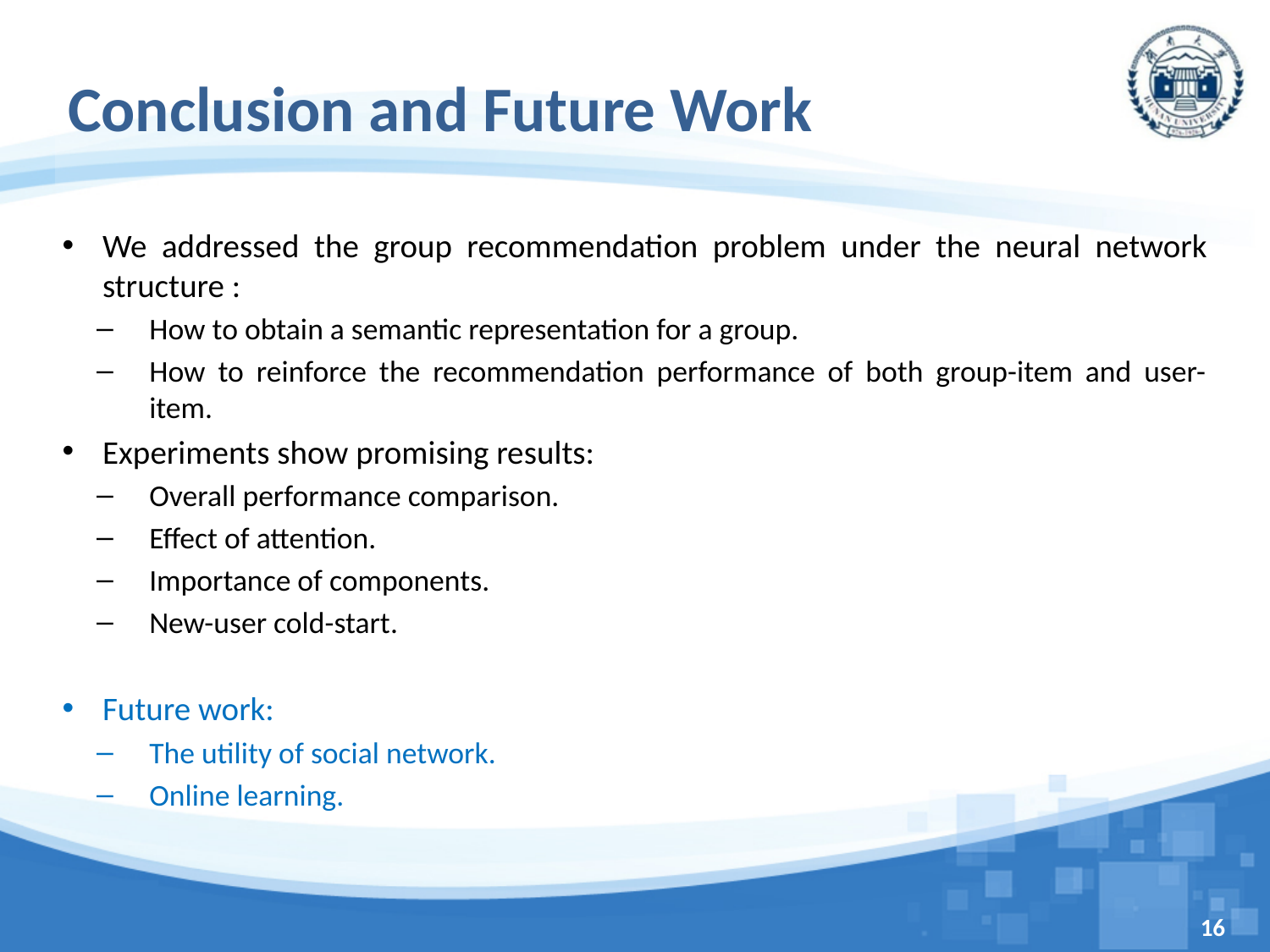

# Conclusion and Future Work
We addressed the group recommendation problem under the neural network structure :
How to obtain a semantic representation for a group.
How to reinforce the recommendation performance of both group-item and user-item.
Experiments show promising results:
Overall performance comparison.
Effect of attention.
Importance of components.
New-user cold-start.

Future work:
The utility of social network.
Online learning.
16